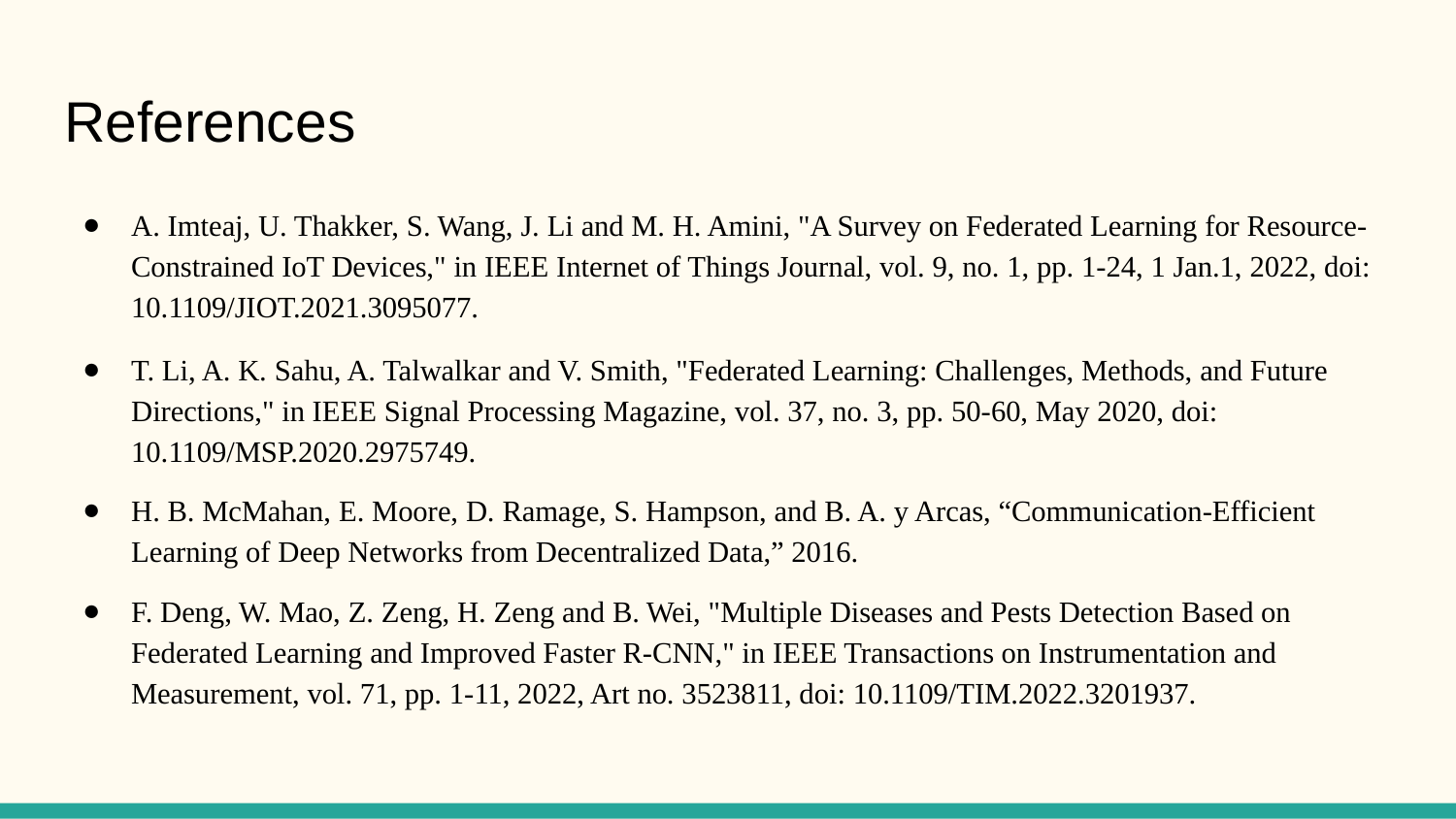

# References
A. Imteaj, U. Thakker, S. Wang, J. Li and M. H. Amini, "A Survey on Federated Learning for Resource-Constrained IoT Devices," in IEEE Internet of Things Journal, vol. 9, no. 1, pp. 1-24, 1 Jan.1, 2022, doi: 10.1109/JIOT.2021.3095077.
T. Li, A. K. Sahu, A. Talwalkar and V. Smith, "Federated Learning: Challenges, Methods, and Future Directions," in IEEE Signal Processing Magazine, vol. 37, no. 3, pp. 50-60, May 2020, doi: 10.1109/MSP.2020.2975749.
H. B. McMahan, E. Moore, D. Ramage, S. Hampson, and B. A. y Arcas, “Communication-Efficient Learning of Deep Networks from Decentralized Data,” 2016.
F. Deng, W. Mao, Z. Zeng, H. Zeng and B. Wei, "Multiple Diseases and Pests Detection Based on Federated Learning and Improved Faster R-CNN," in IEEE Transactions on Instrumentation and Measurement, vol. 71, pp. 1-11, 2022, Art no. 3523811, doi: 10.1109/TIM.2022.3201937.